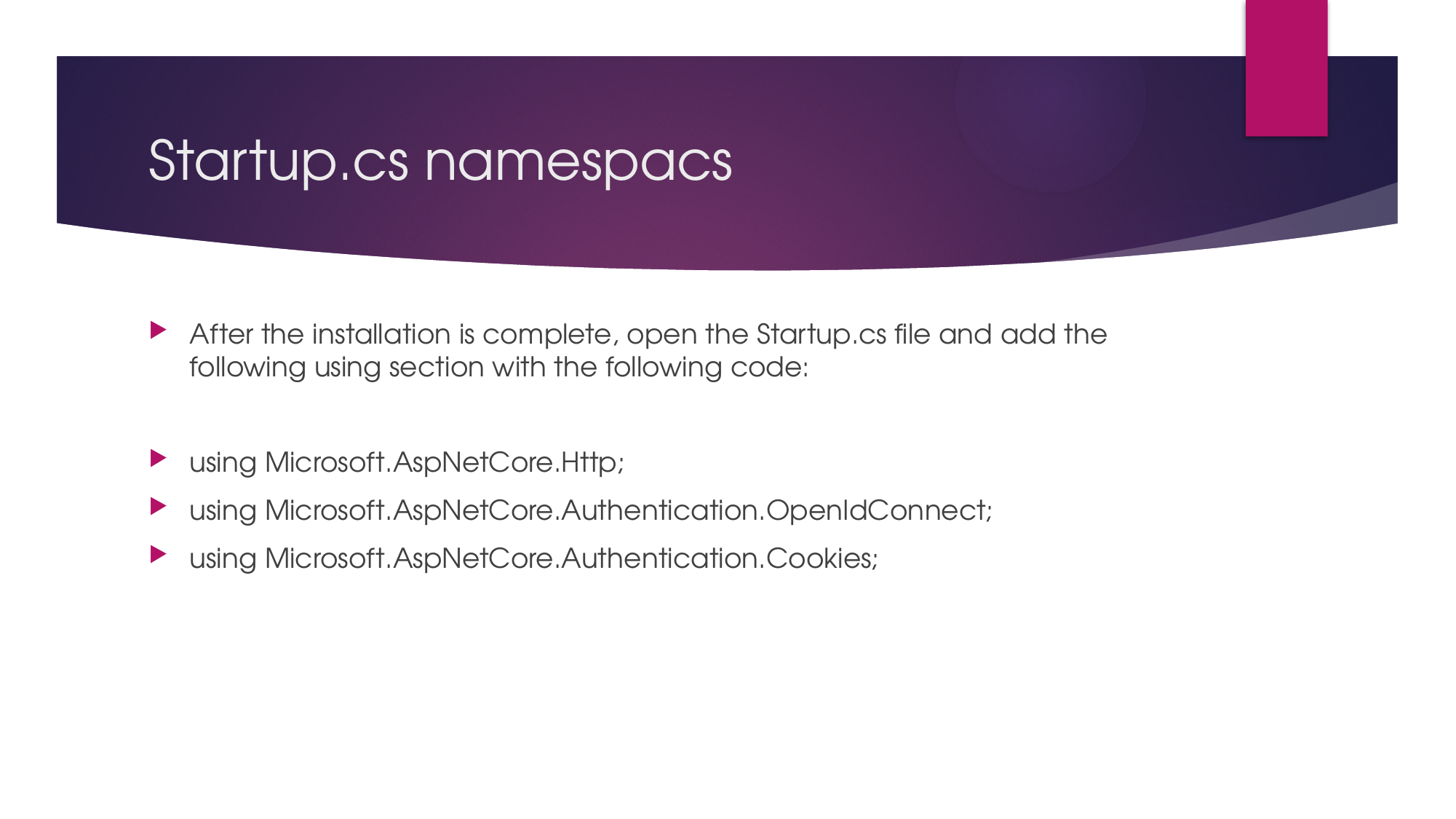

# Startup.cs namespacs
After the installation is complete, open the Startup.cs file and add the following using section with the following code:

using Microsoft.AspNetCore.Http;
using Microsoft.AspNetCore.Authentication.OpenIdConnect;
using Microsoft.AspNetCore.Authentication.Cookies;